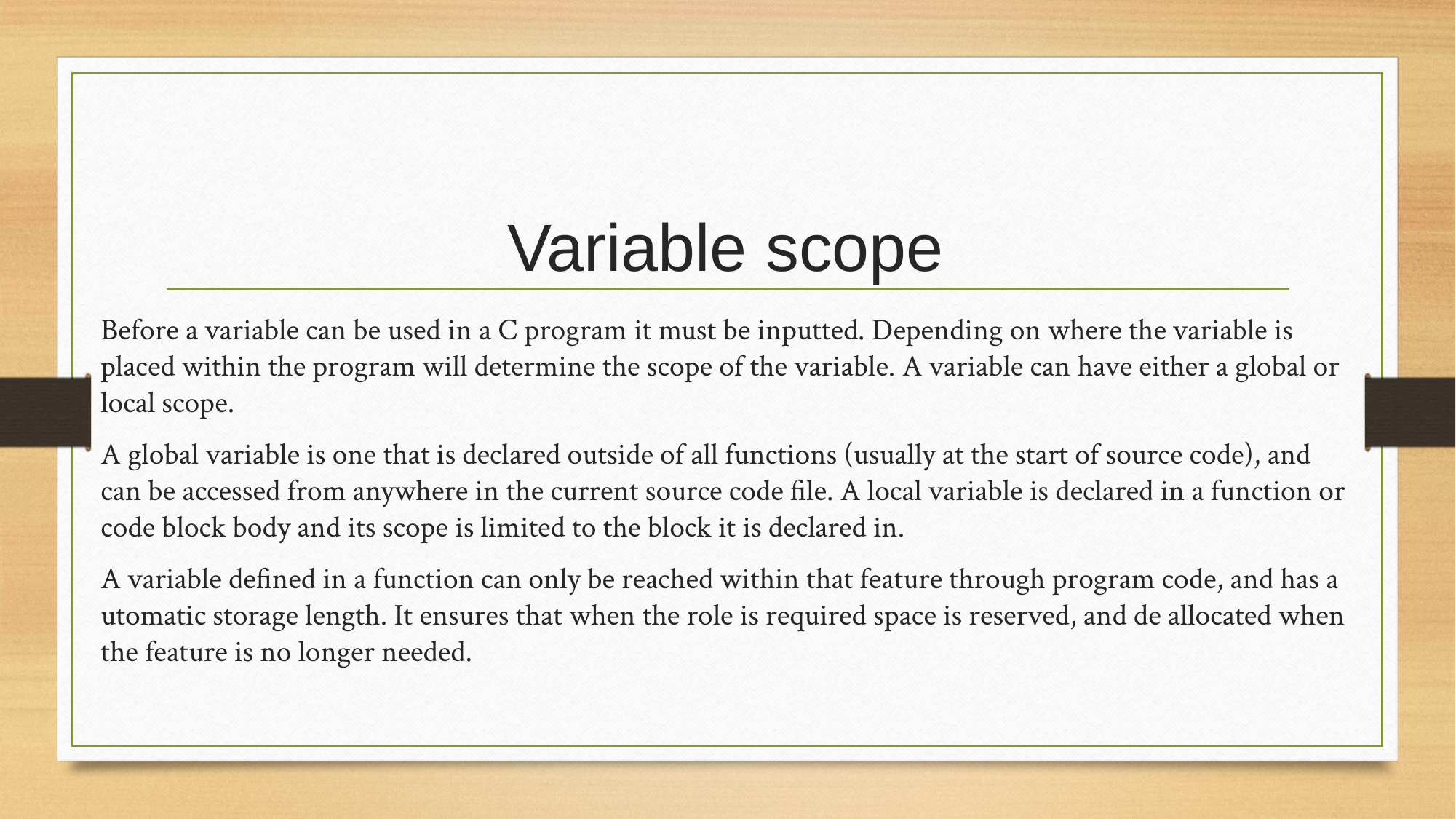

# Variable scope

Before a variable can be used in a C program it must be inputted. Depending on where the variable is placed within the program will determine the scope of the variable. A variable can have either a global or local scope.
A global variable is one that is declared outside of all functions (usually at the start of source code), and can be accessed from anywhere in the current source code file. A local variable is declared in a function or code block body and its scope is limited to the block it is declared in.
A variable defined in a function can only be reached within that feature through program code, and has automatic storage length. It ensures that when the role is required space is reserved, and de allocated when the feature is no longer needed.